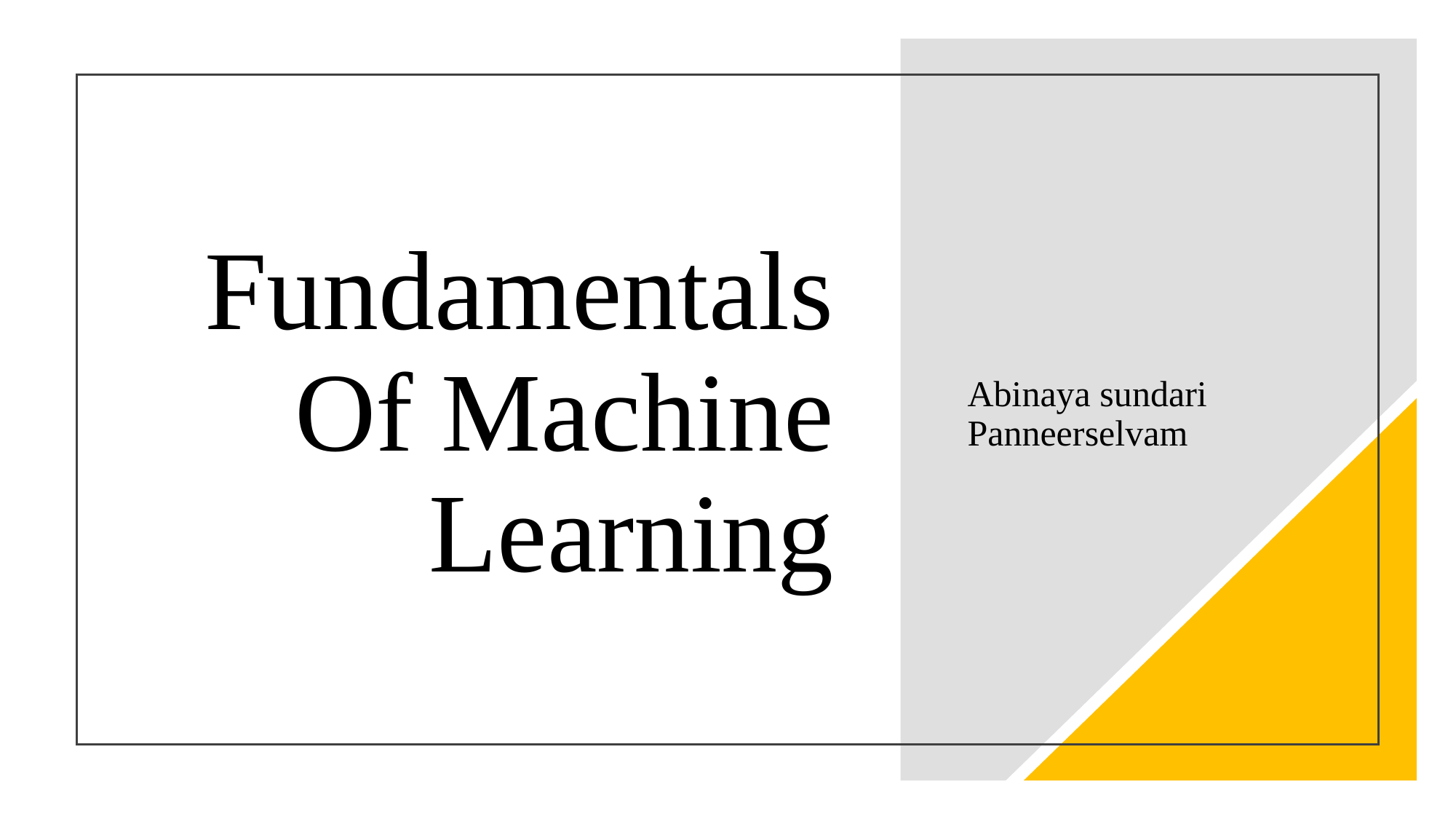

# Fundamentals Of Machine Learning
Abinaya sundari Panneerselvam